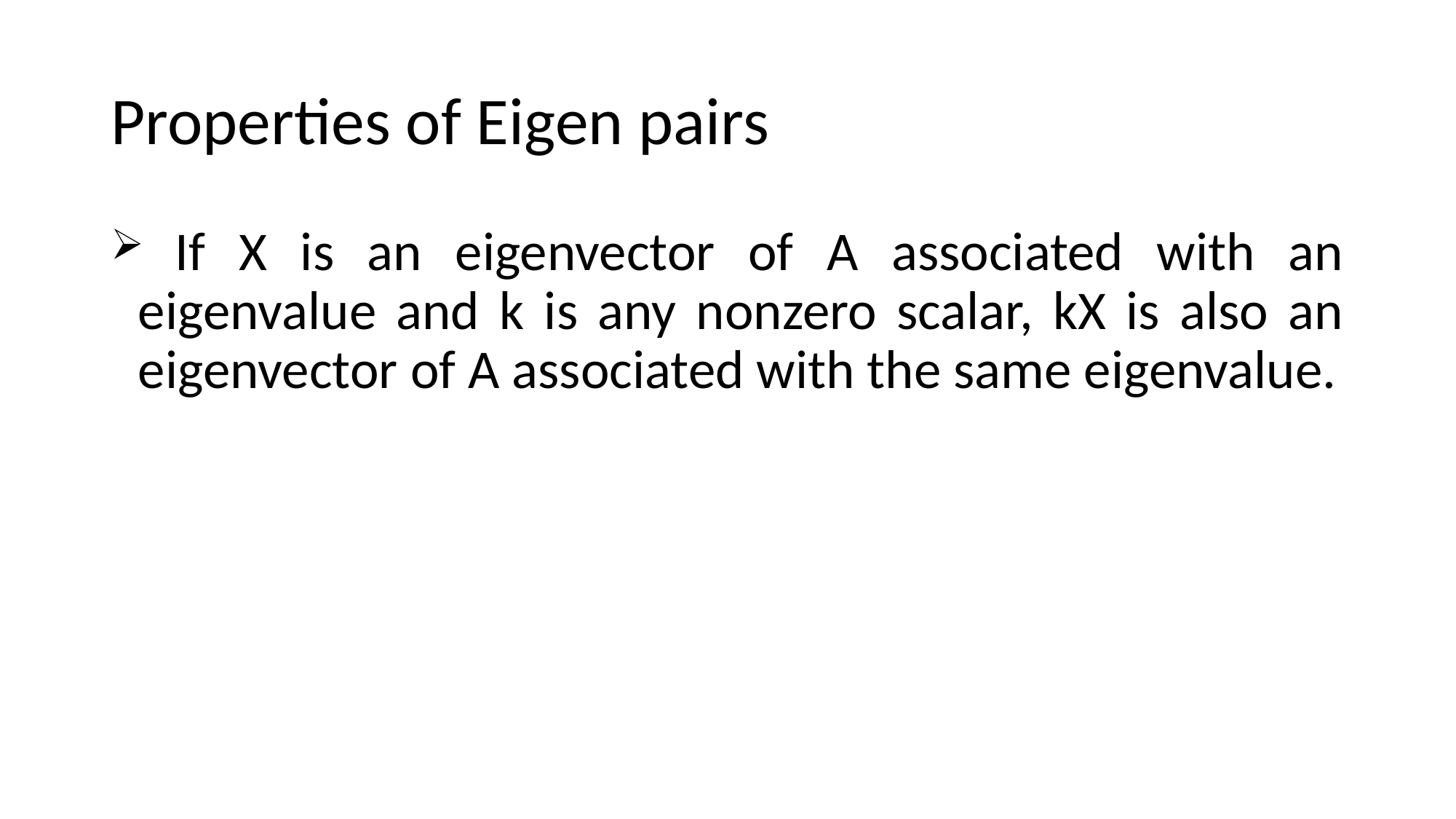

# Properties of Eigen pairs
 If X is an eigenvector of A associated with an eigenvalue and k is any nonzero scalar, kX is also an eigenvector of A associated with the same eigenvalue.